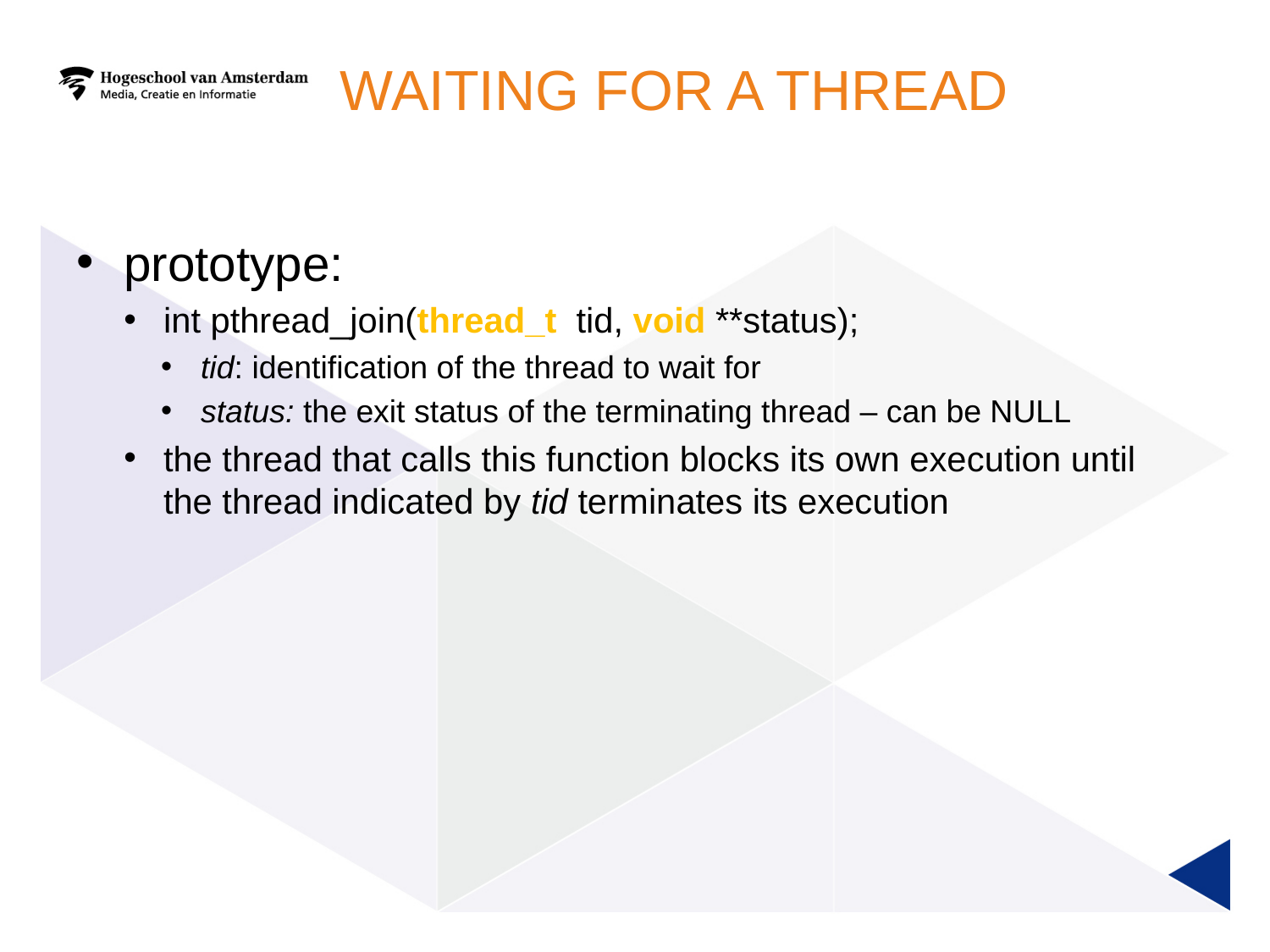

# Waiting for a Thread
prototype:
int pthread_join(thread_t  tid, void **status);
tid: identification of the thread to wait for
status: the exit status of the terminating thread – can be NULL
the thread that calls this function blocks its own execution until the thread indicated by tid terminates its execution